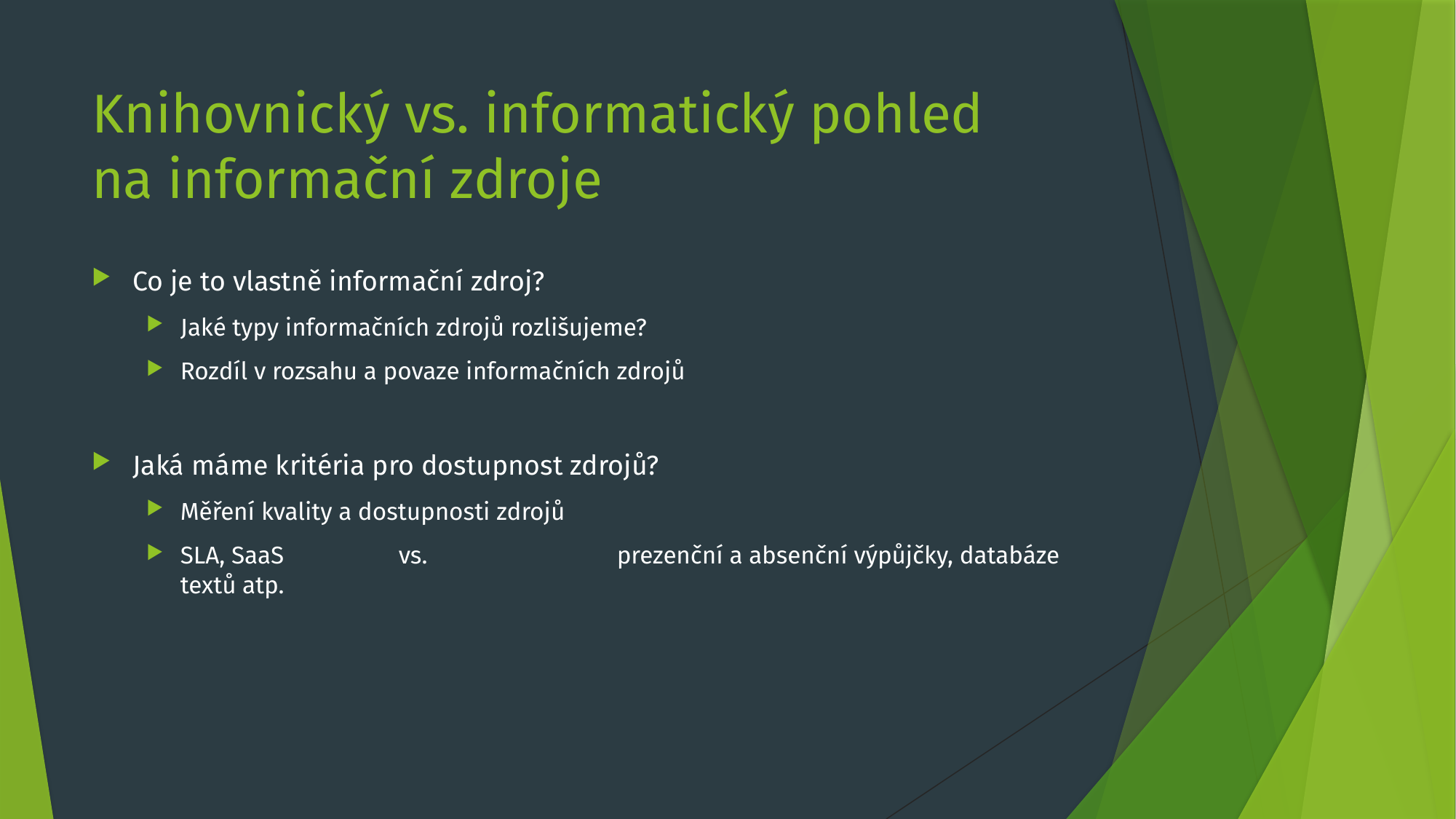

# Knihovnický vs. informatický pohled na informační zdroje
Co je to vlastně informační zdroj?
Jaké typy informačních zdrojů rozlišujeme?
Rozdíl v rozsahu a povaze informačních zdrojů

Jaká máme kritéria pro dostupnost zdrojů?
Měření kvality a dostupnosti zdrojů
SLA, SaaS		vs.		prezenční a absenční výpůjčky, databáze textů atp.